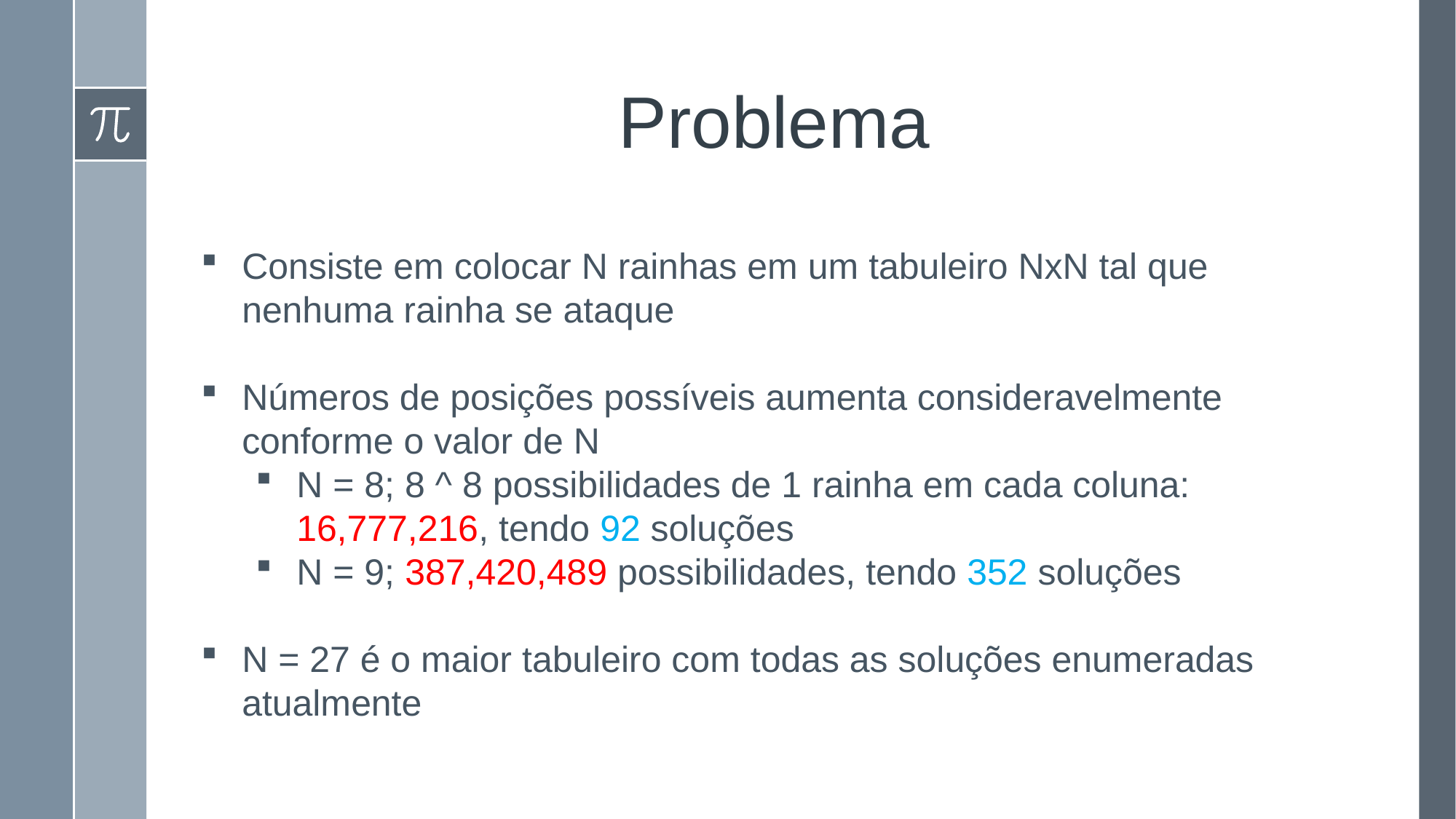

# Problema
Consiste em colocar N rainhas em um tabuleiro NxN tal que nenhuma rainha se ataque

Números de posições possíveis aumenta consideravelmente conforme o valor de N
N = 8; 8 ^ 8 possibilidades de 1 rainha em cada coluna: 16,777,216, tendo 92 soluções
N = 9; 387,420,489 possibilidades, tendo 352 soluções

N = 27 é o maior tabuleiro com todas as soluções enumeradas atualmente